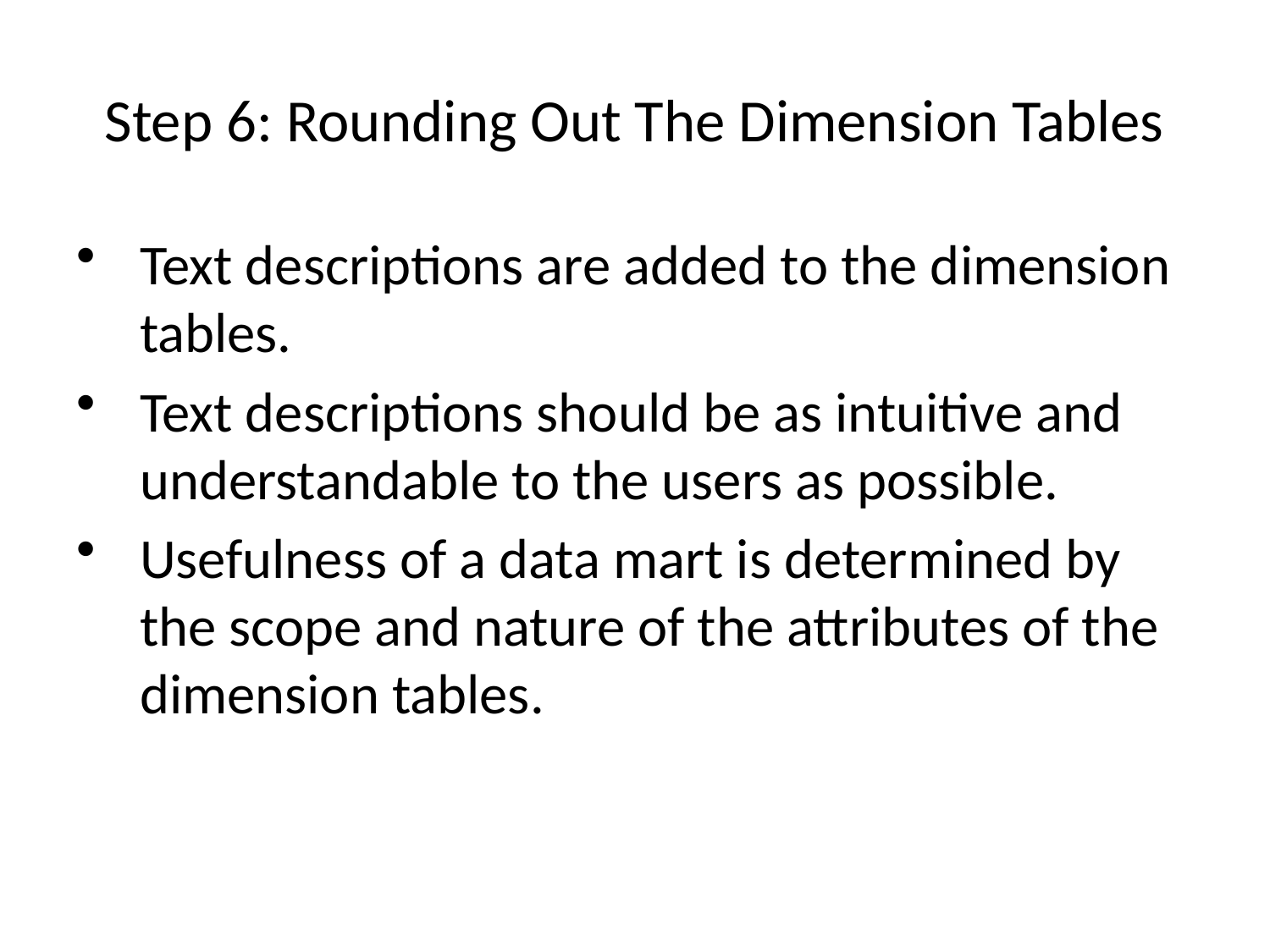

# Step 6: Rounding Out The Dimension Tables
Text descriptions are added to the dimension tables.
Text descriptions should be as intuitive and understandable to the users as possible.
Usefulness of a data mart is determined by the scope and nature of the attributes of the dimension tables.